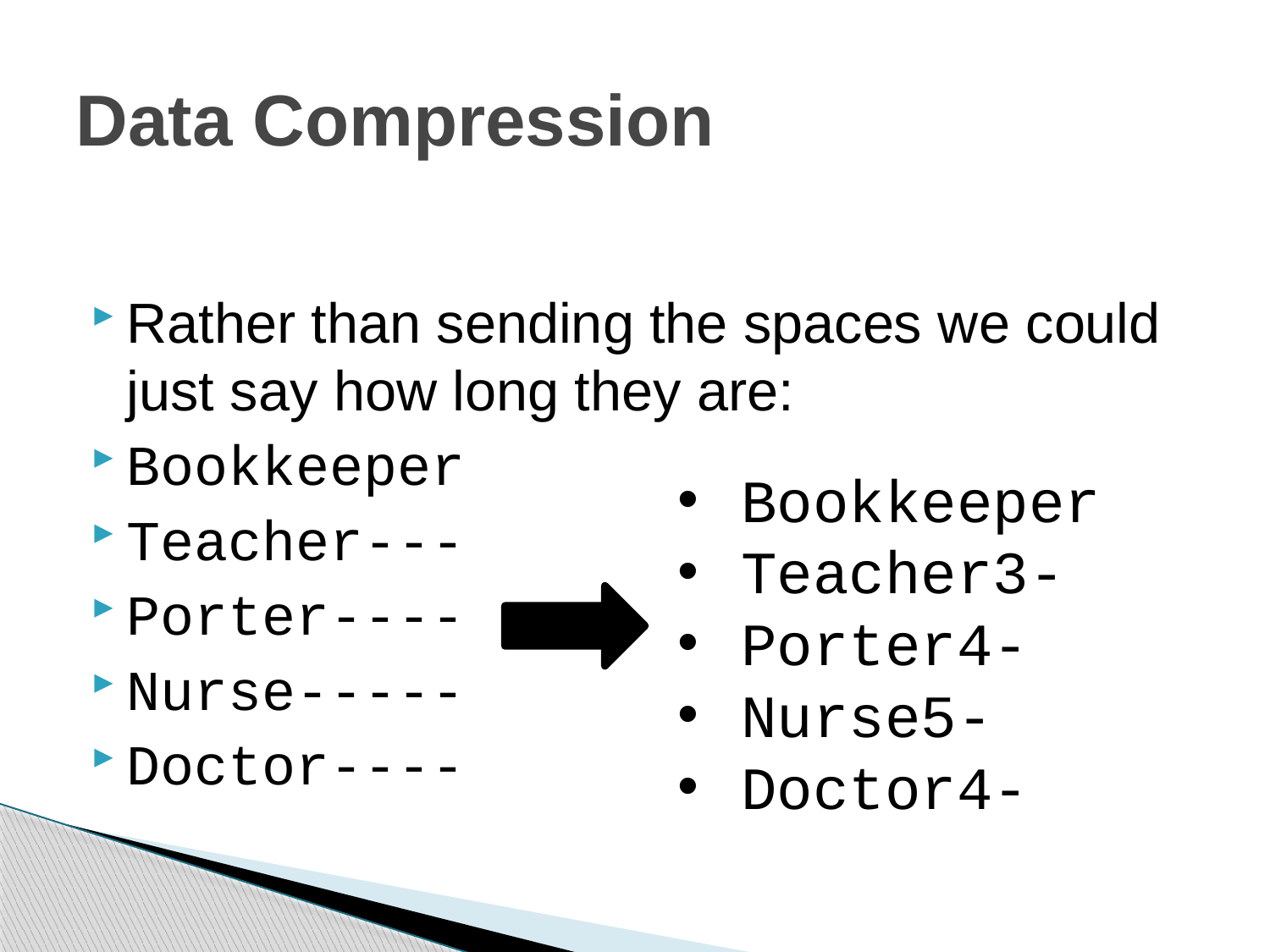

# Data Compression

Rather than sending the spaces we could just say how long they are:
Bookkeeper
Teacher---
Porter----
Nurse-----
Doctor----

Bookkeeper
Teacher3-
Porter4-
Nurse5-
Doctor4-